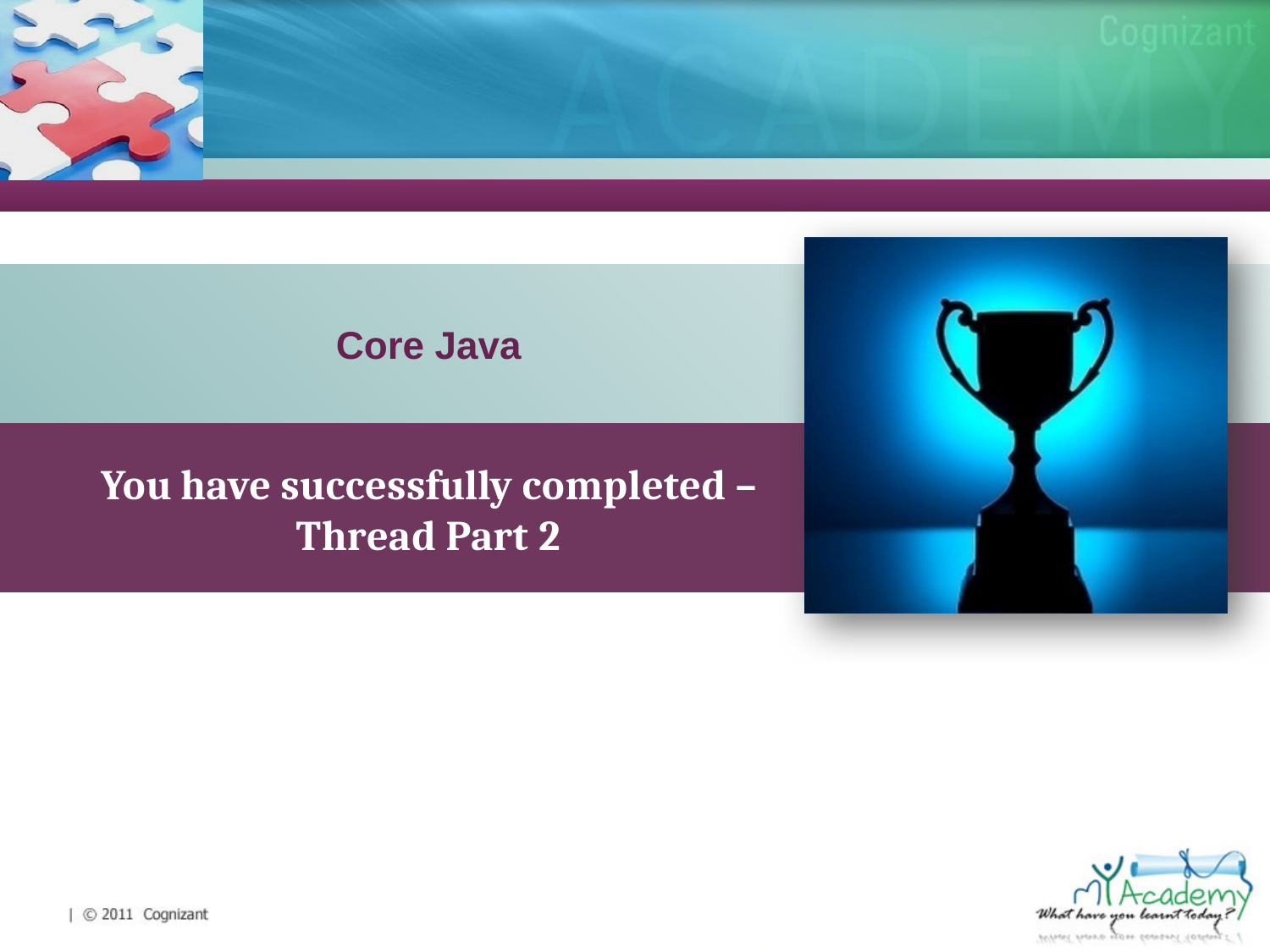

Core Java
You have successfully completed –
Thread Part 2